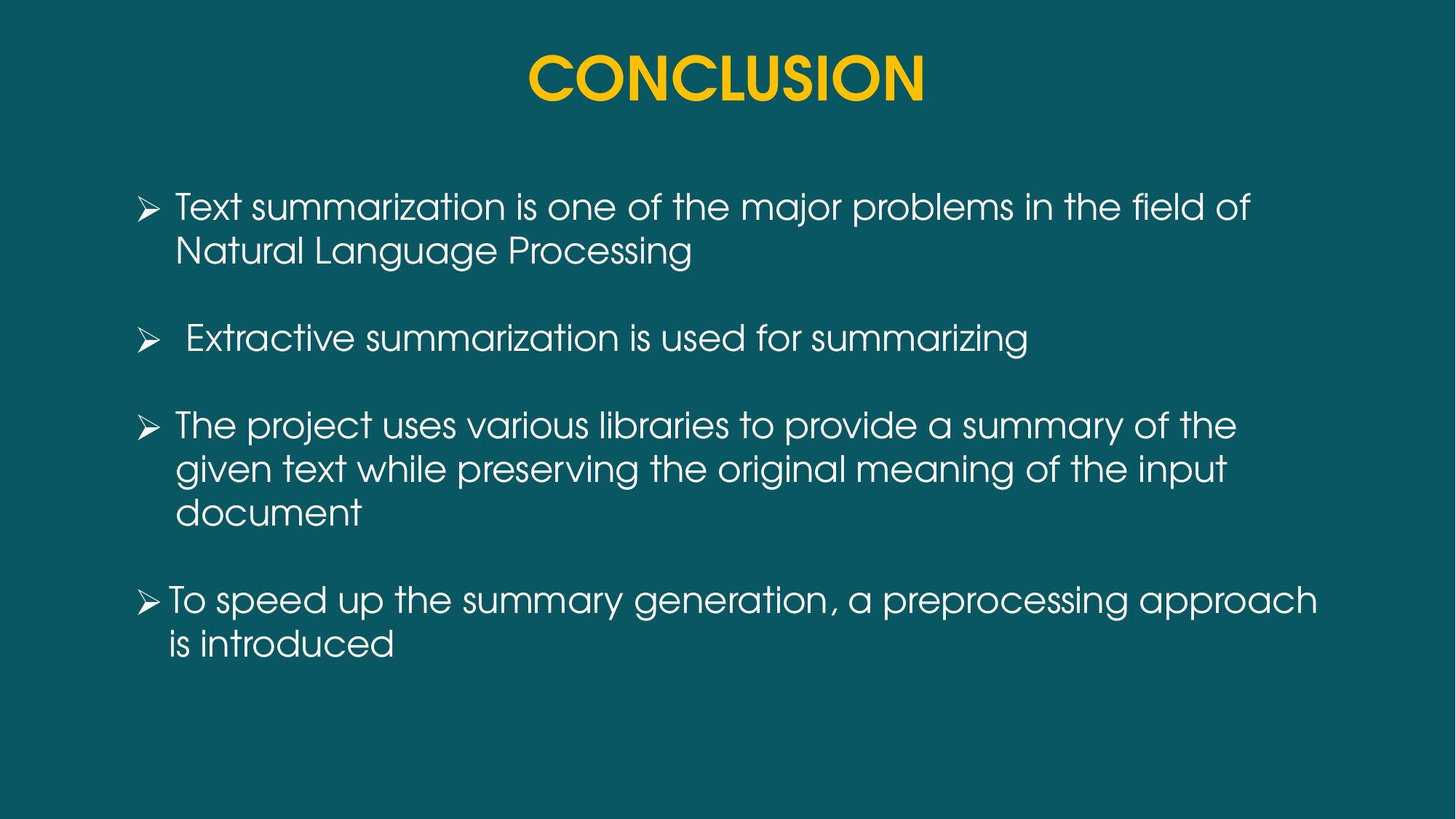

# CONCLUSION
Text summarization is one of the major problems in the field of Natural Language Processing

 Extractive summarization is used for summarizing

The project uses various libraries to provide a summary of the given text while preserving the original meaning of the input document

To speed up the summary generation, a preprocessing approach is introduced